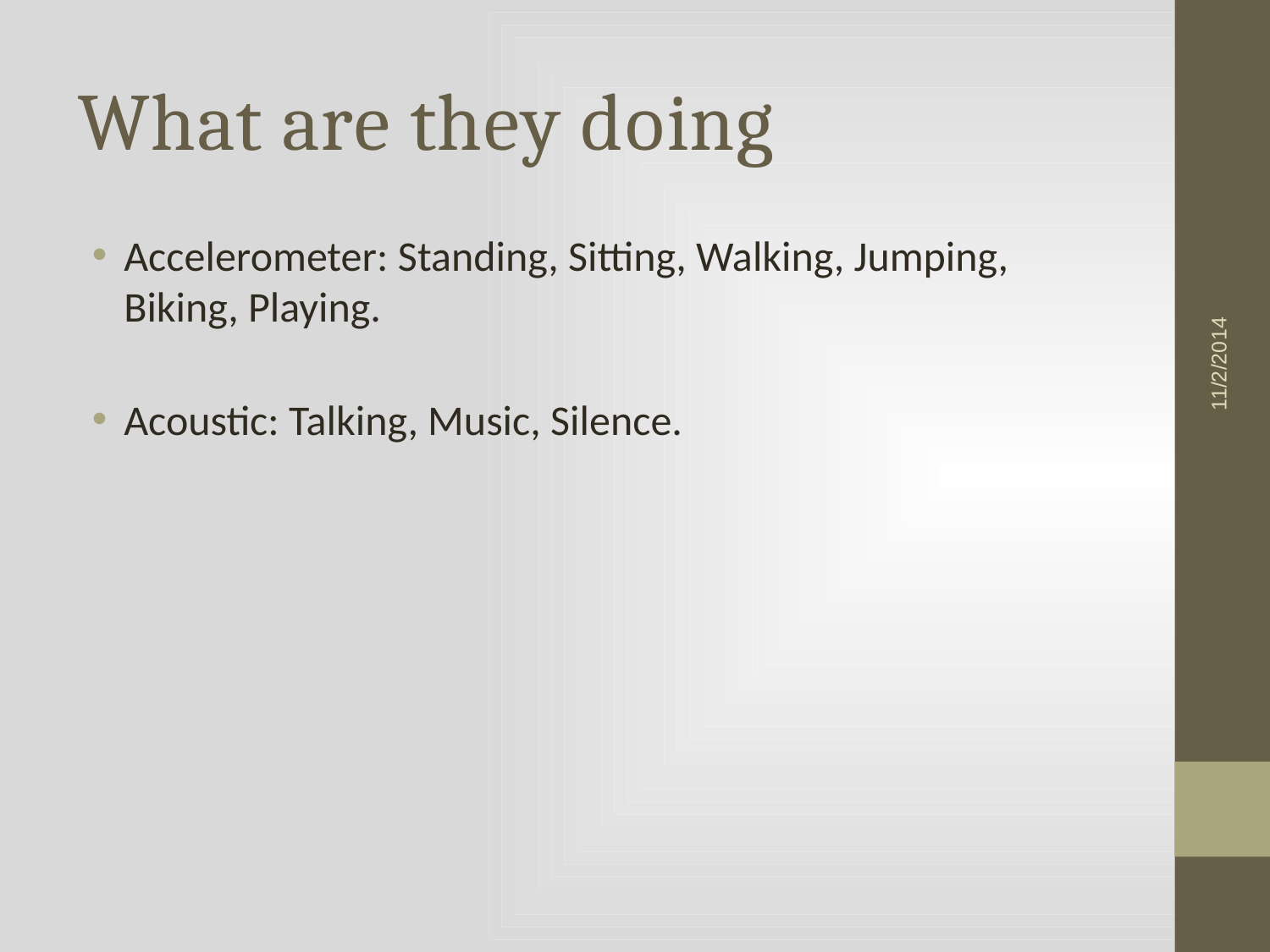

# What are they doing
Accelerometer: Standing, Sitting, Walking, Jumping, Biking, Playing.

Acoustic: Talking, Music, Silence.

11/2/2014